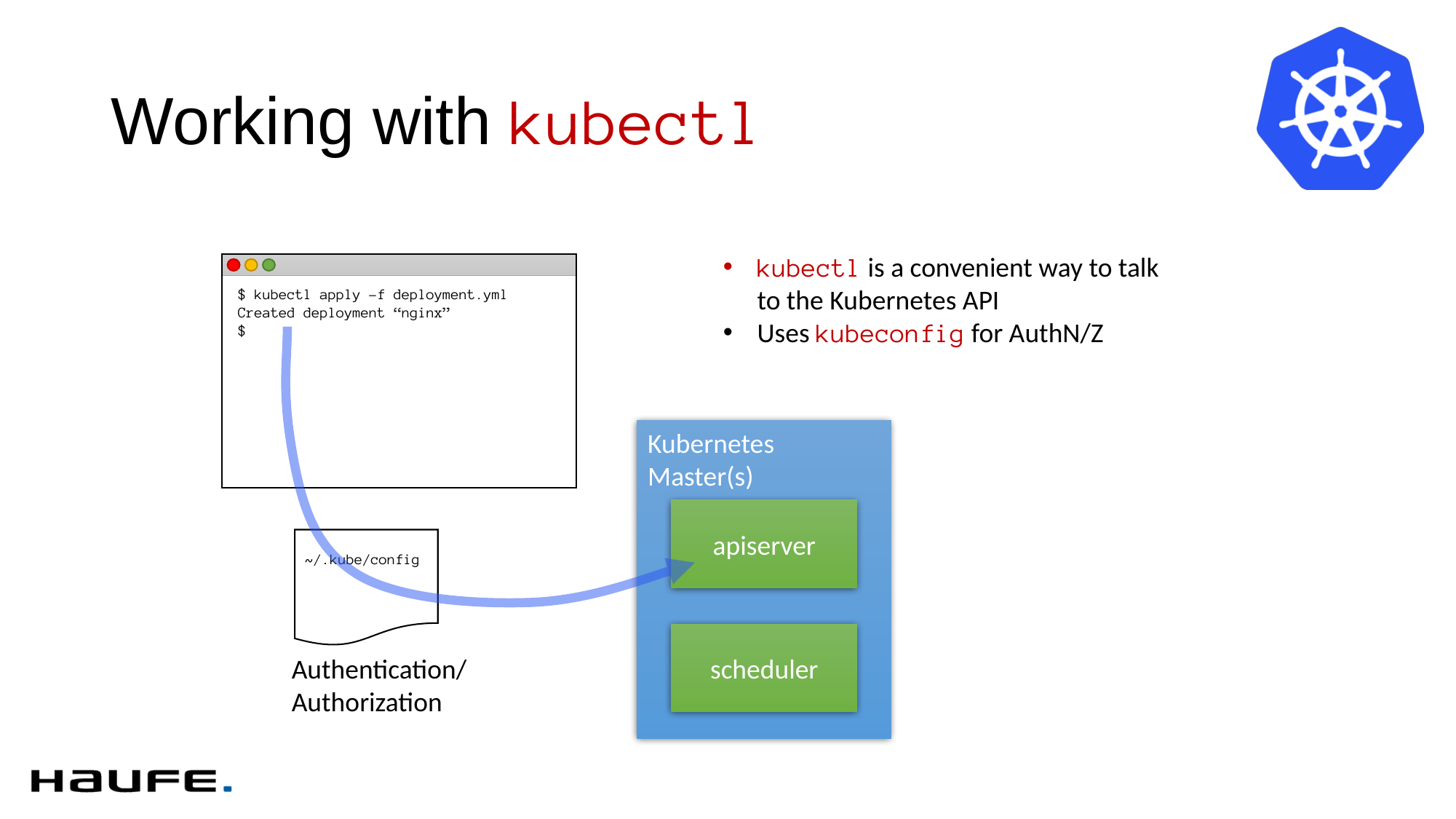

# Working with kubectl
kubectl is a convenient way to talk to the Kubernetes API
Uses kubeconfig for AuthN/Z

$ kubectl apply -f deployment.yml
Created deployment “nginx”
$

Kubernetes Master(s)
apiserver

~/.kube/config
scheduler
Authentication/
Authorization